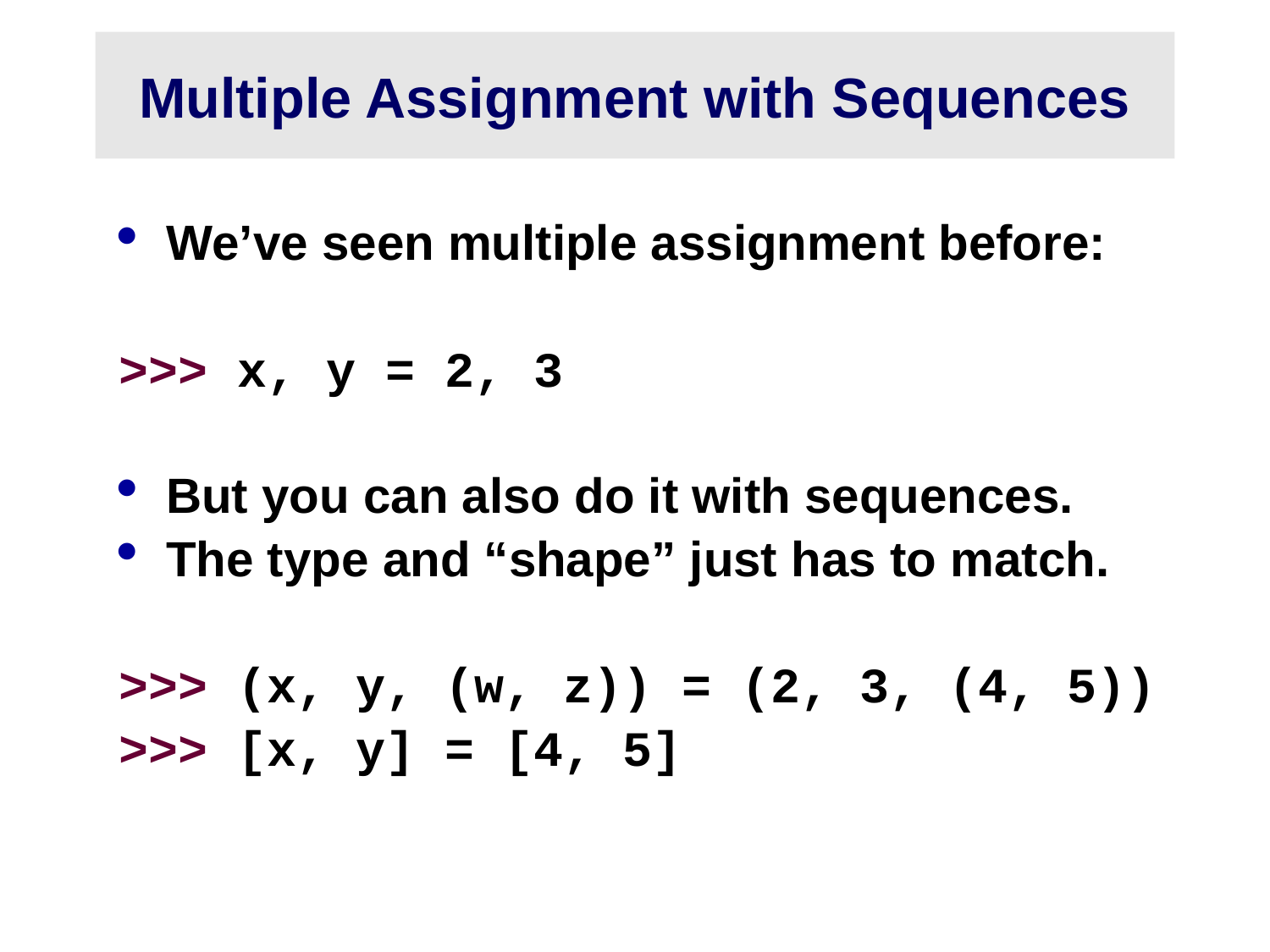

# Multiple Assignment with Sequences
We’ve seen multiple assignment before:

>>> x, y = 2, 3

But you can also do it with sequences.
The type and “shape” just has to match.

>>> (x, y, (w, z)) = (2, 3, (4, 5))
>>> [x, y] = [4, 5]